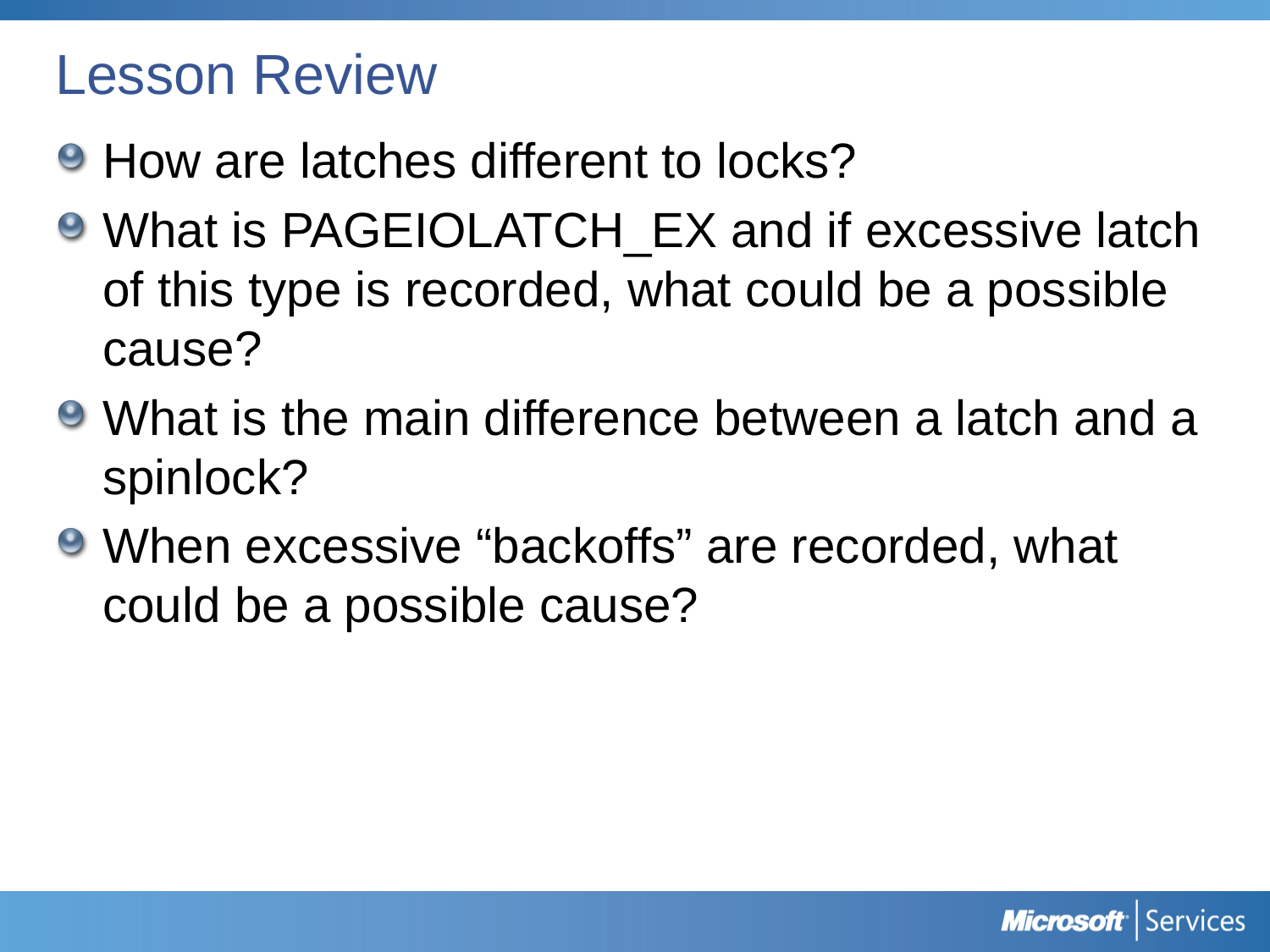

# Lesson Review
How are latches different to locks?
What is PAGEIOLATCH_EX and if excessive latch of this type is recorded, what could be a possible cause?
What is the main difference between a latch and a spinlock?
When excessive “backoffs” are recorded, what could be a possible cause?